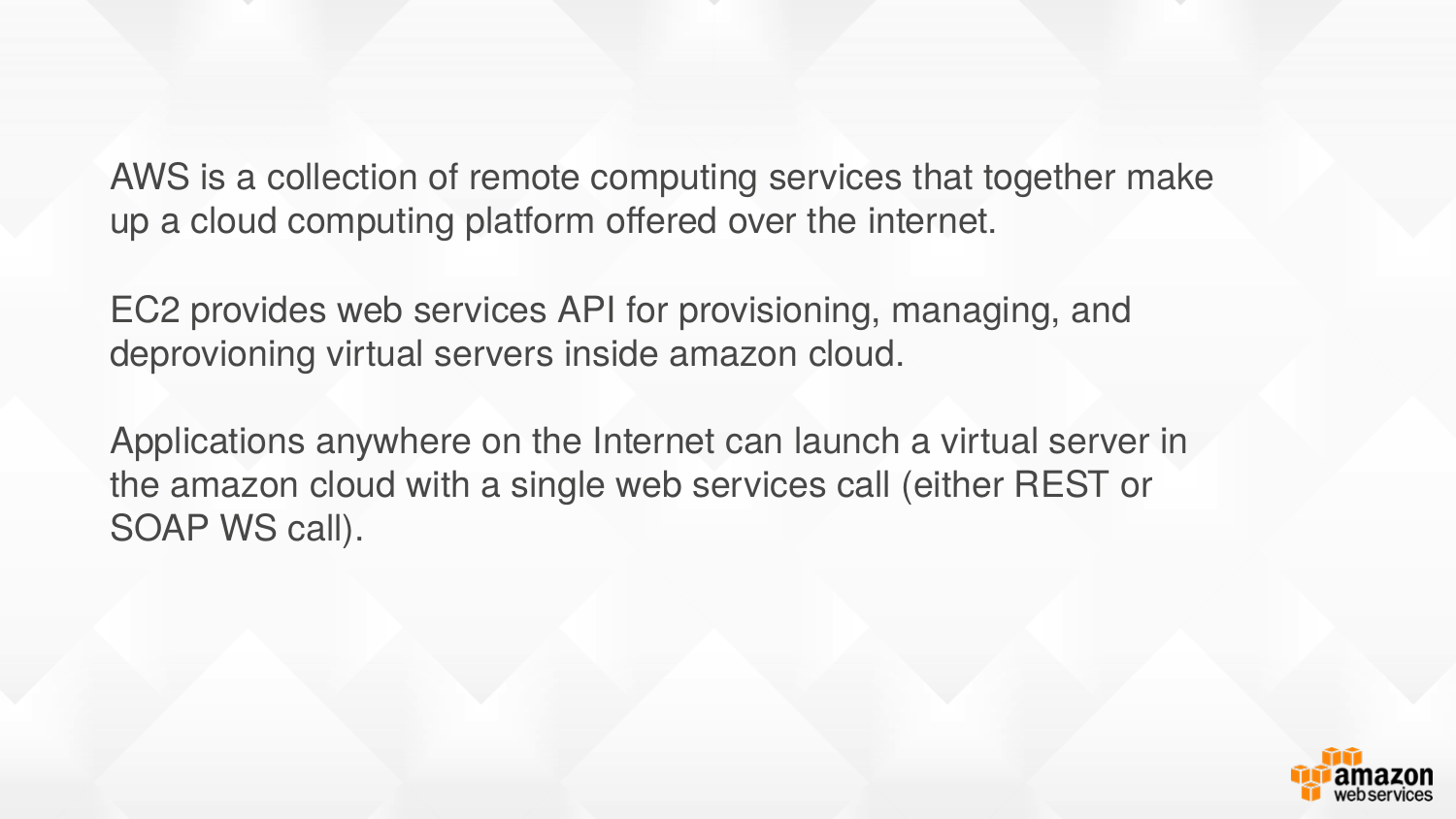

AWS is a collection of remote computing services that together make up a cloud computing platform offered over the internet.
EC2 provides web services API for provisioning, managing, and deprovioning virtual servers inside amazon cloud.

Applications anywhere on the Internet can launch a virtual server in the amazon cloud with a single web services call (either REST or SOAP WS call).